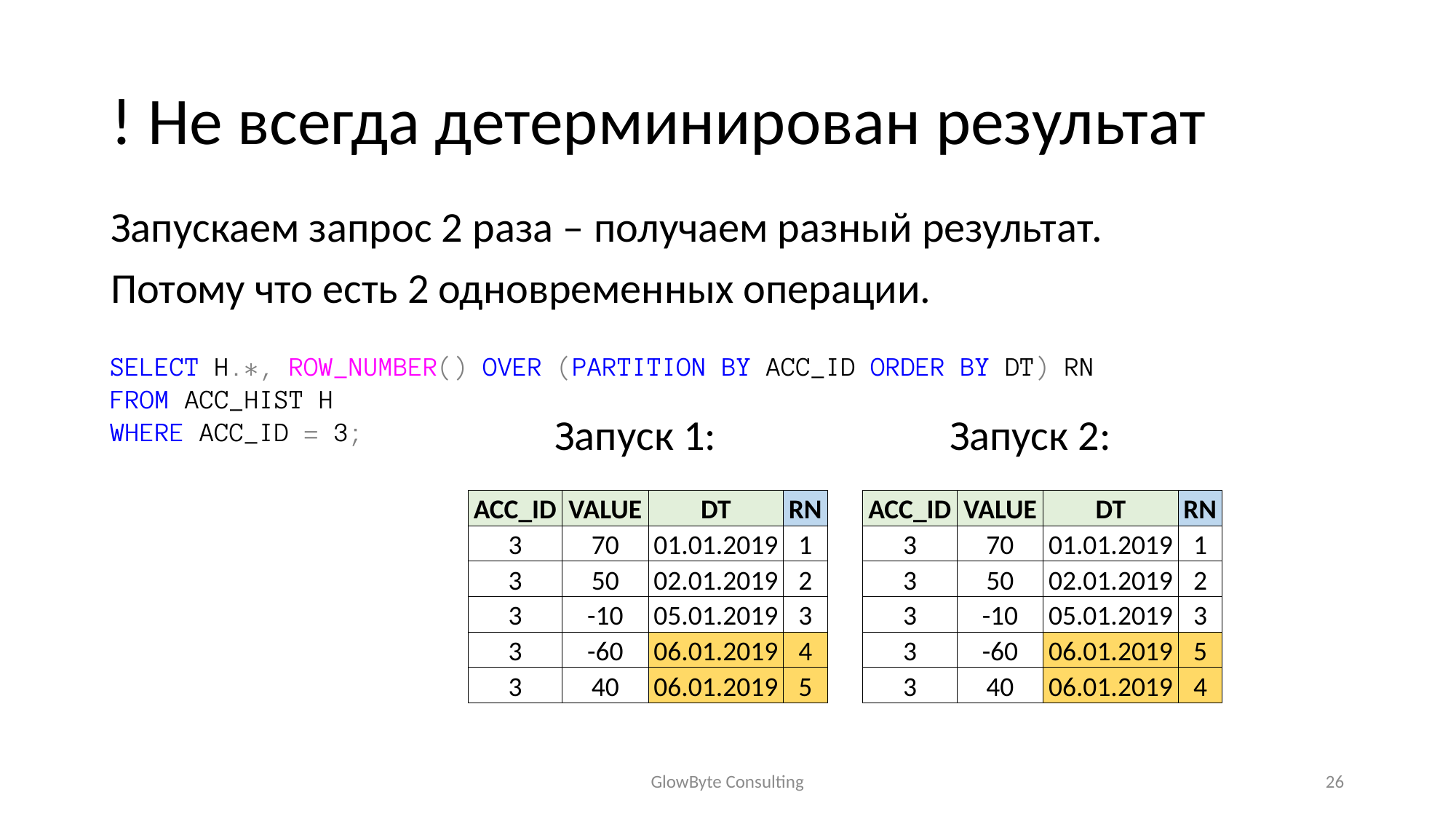

# ! Не всегда детерминирован результат
Запускаем запрос 2 раза – получаем разный результат.
Потому что есть 2 одновременных операции.
SELECT H.*, ROW_NUMBER() OVER (PARTITION BY ACC_ID ORDER BY DT) RN
FROM ACC_HIST H
WHERE ACC_ID = 3;
Запуск 1:
Запуск 2:
| ACC\_ID | VALUE | DT | RN |
| --- | --- | --- | --- |
| 3 | 70 | 01.01.2019 | 1 |
| 3 | 50 | 02.01.2019 | 2 |
| 3 | -10 | 05.01.2019 | 3 |
| 3 | -60 | 06.01.2019 | 4 |
| 3 | 40 | 06.01.2019 | 5 |
| ACC\_ID | VALUE | DT | RN |
| --- | --- | --- | --- |
| 3 | 70 | 01.01.2019 | 1 |
| 3 | 50 | 02.01.2019 | 2 |
| 3 | -10 | 05.01.2019 | 3 |
| 3 | -60 | 06.01.2019 | 5 |
| 3 | 40 | 06.01.2019 | 4 |
GlowByte Consulting
26